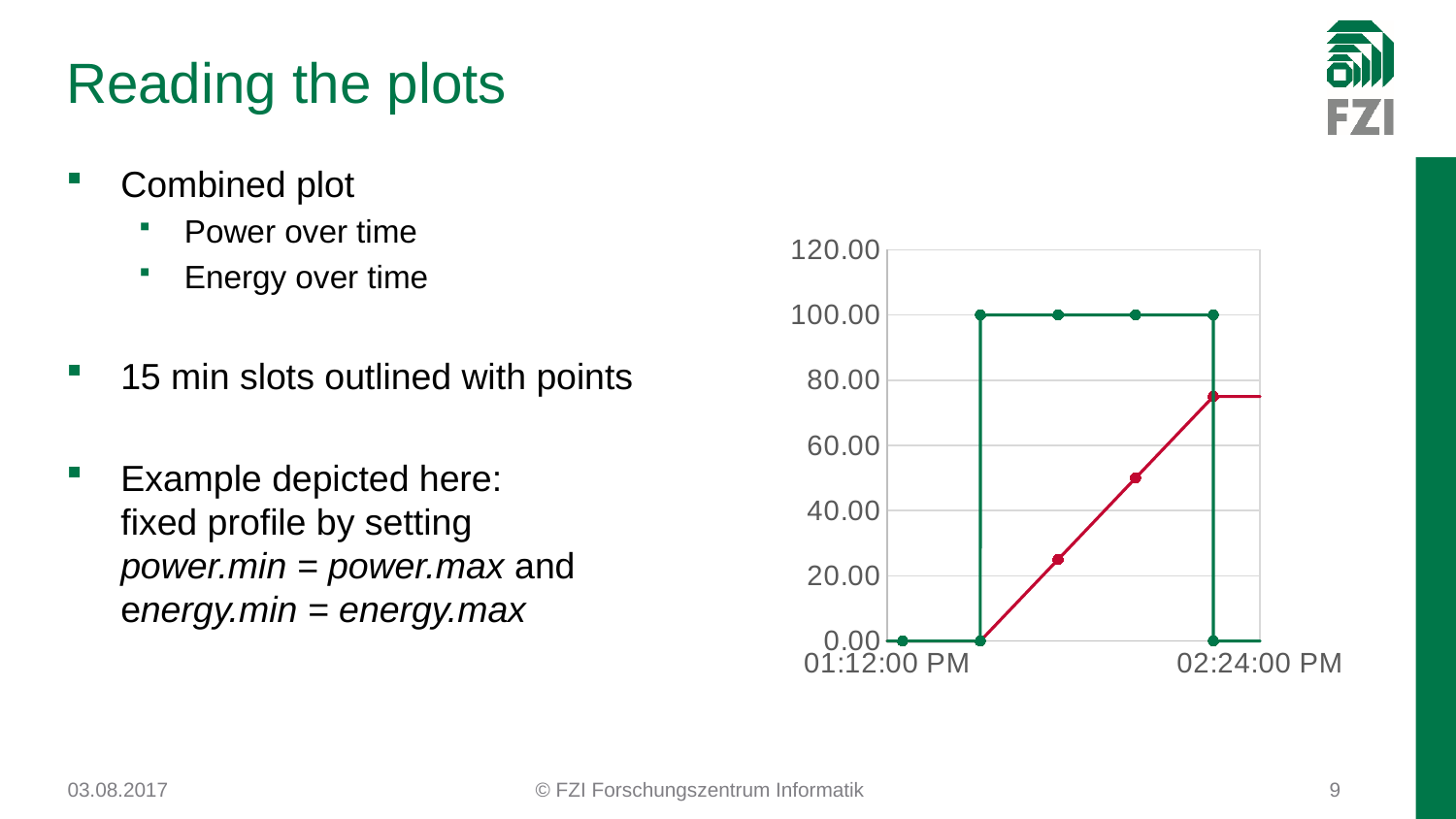

# Reading the plots
Combined plot
Power over time
Energy over time

15 min slots outlined with points

Example depicted here:
fixed profile by setting
power.min = power.max and
energy.min = energy.max

### Chart

| Category | Leistung [W] #1 | Energie [Wh] #1 |
|---|---|---|
03.08.2017
© FZI Forschungszentrum Informatik
9